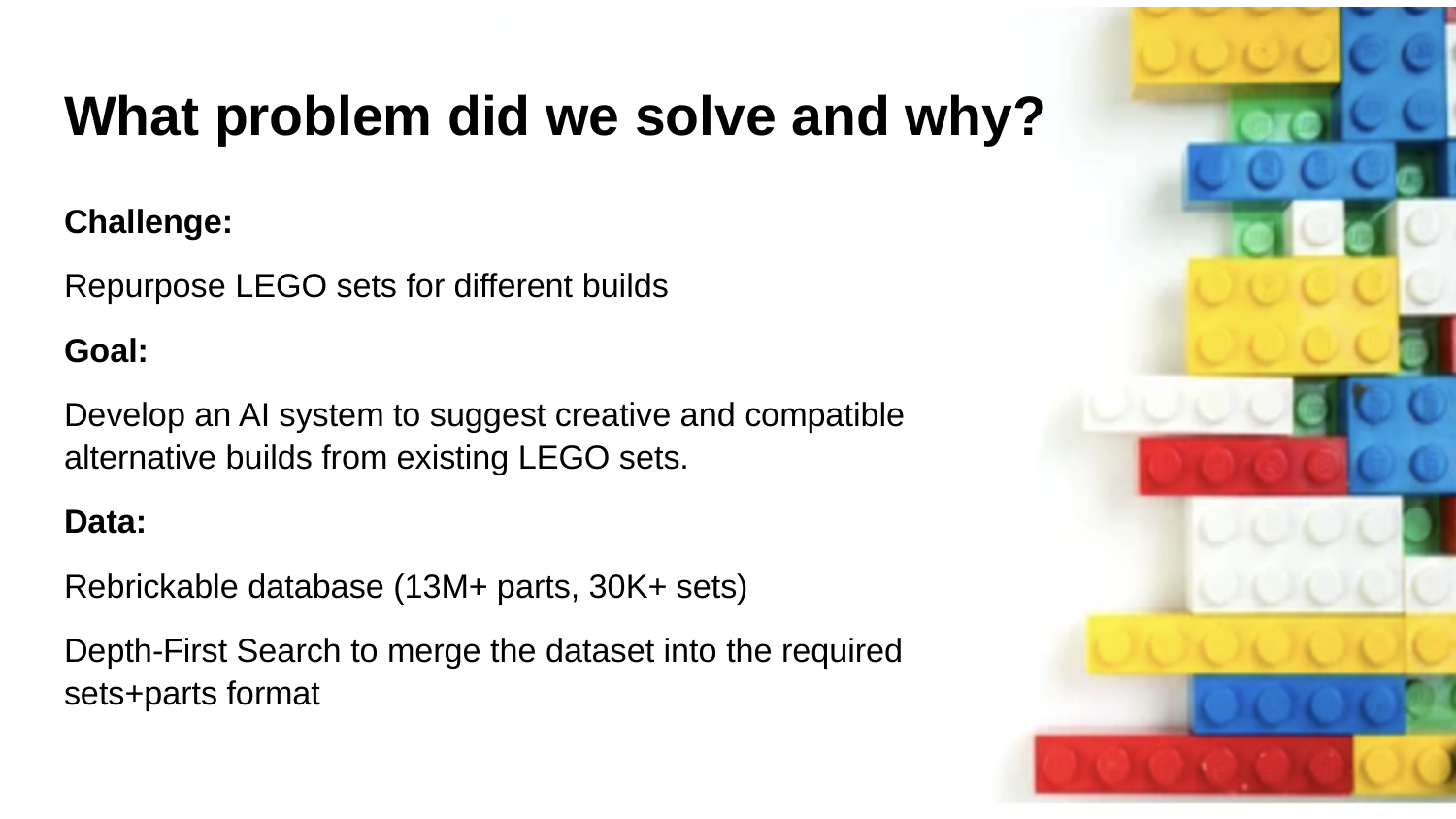

# What problem did we solve and why?
Challenge:
Repurpose LEGO sets for different builds
Goal:
Develop an AI system to suggest creative and compatible alternative builds from existing LEGO sets.
Data:
Rebrickable database (13M+ parts, 30K+ sets)
Depth-First Search to merge the dataset into the required sets+parts format